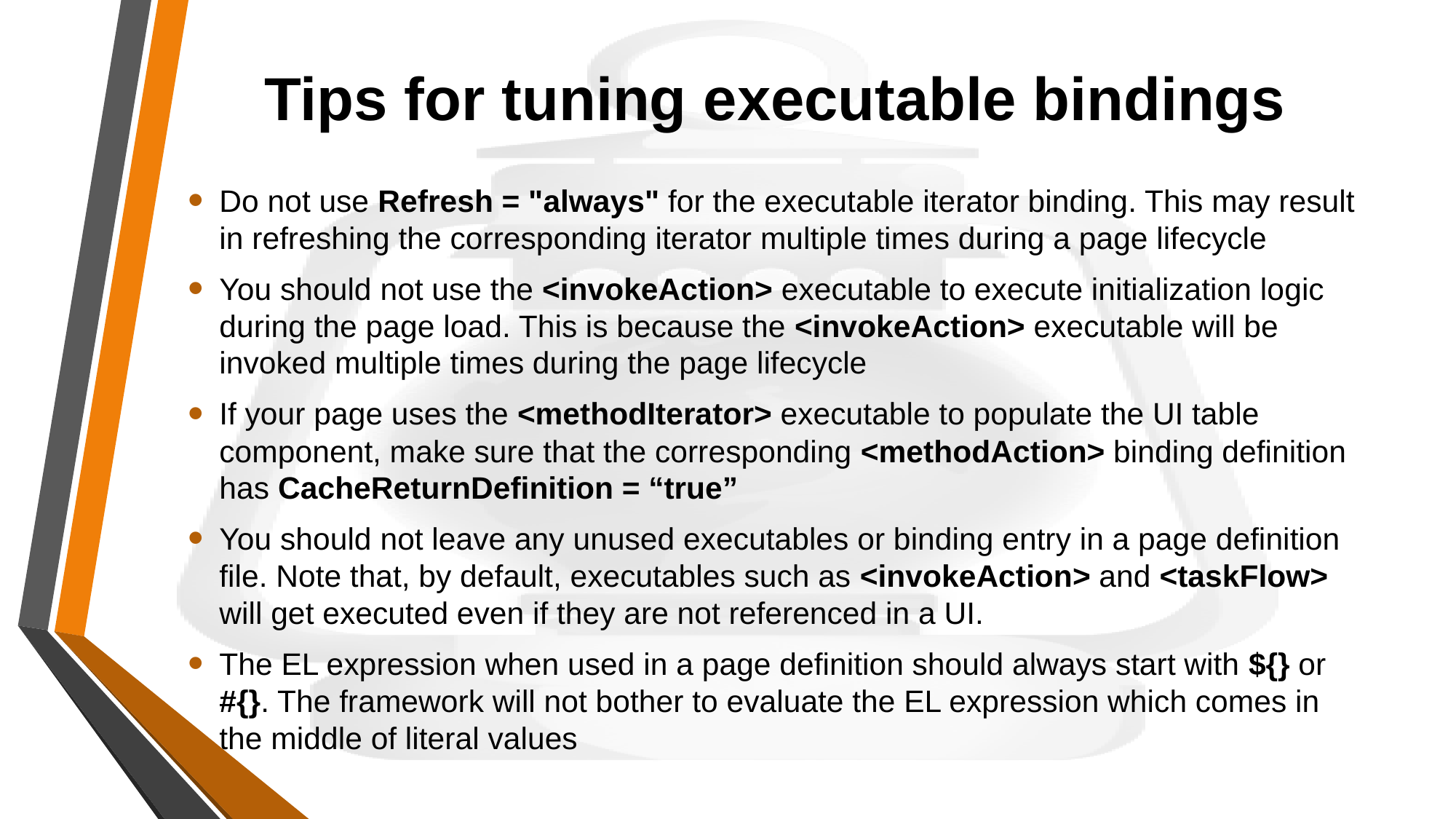

# Tips for tuning executable bindings
Do not use Refresh = "always" for the executable iterator binding. This may result in refreshing the corresponding iterator multiple times during a page lifecycle
You should not use the <invokeAction> executable to execute initialization logic during the page load. This is because the <invokeAction> executable will be invoked multiple times during the page lifecycle
If your page uses the <methodIterator> executable to populate the UI table component, make sure that the corresponding <methodAction> binding definition has CacheReturnDefinition = “true”
You should not leave any unused executables or binding entry in a page definition file. Note that, by default, executables such as <invokeAction> and <taskFlow> will get executed even if they are not referenced in a UI.
The EL expression when used in a page definition should always start with ${} or #{}. The framework will not bother to evaluate the EL expression which comes in the middle of literal values